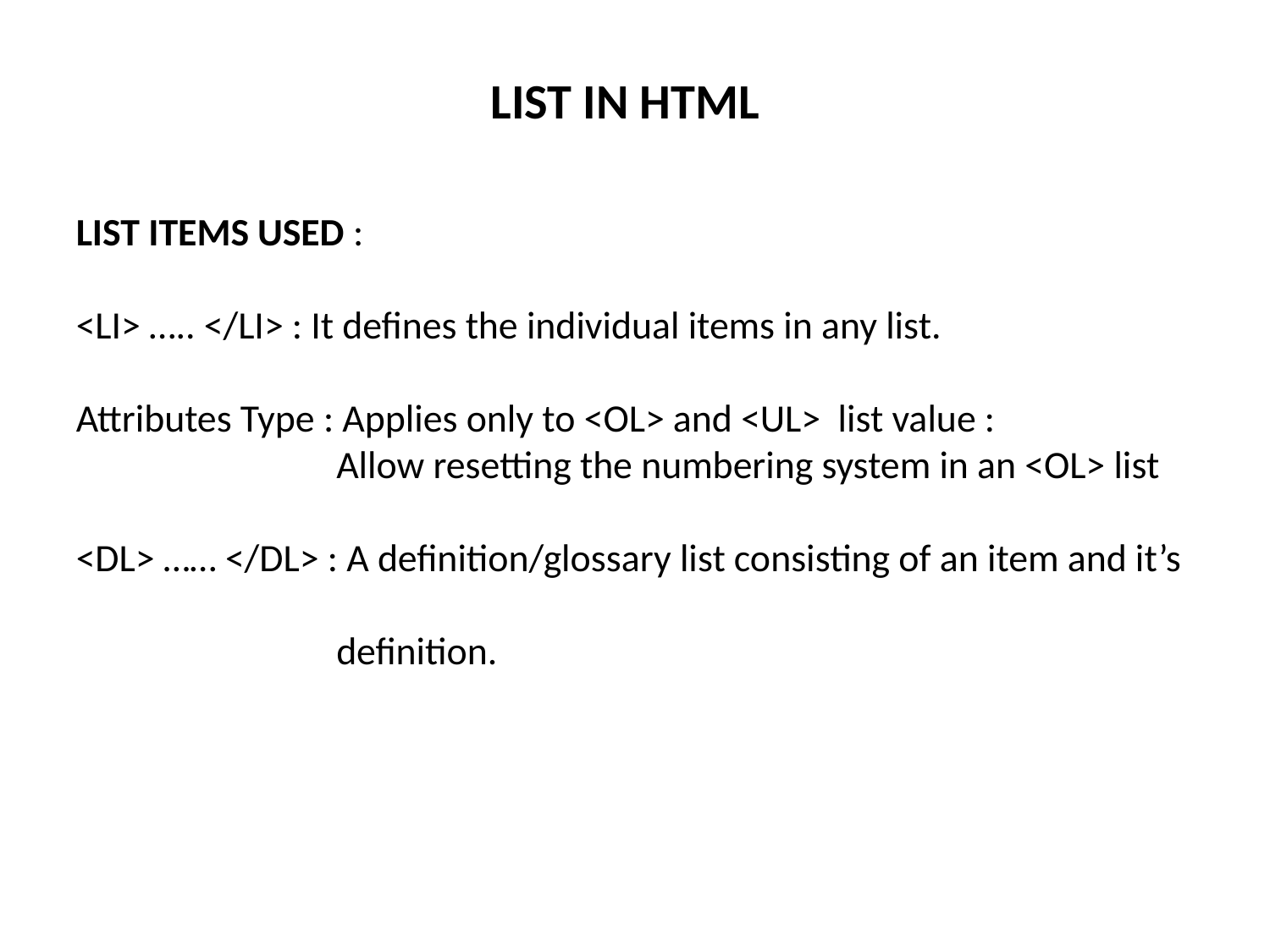

LIST IN HTML
LIST ITEMS USED :

<LI> ….. </LI> : It defines the individual items in any list.

Attributes Type : Applies only to <OL> and <UL>  list value :
                              Allow resetting the numbering system in an <OL> list

<DL> …… </DL> : A definition/glossary list consisting of an item and it’s
                              definition.